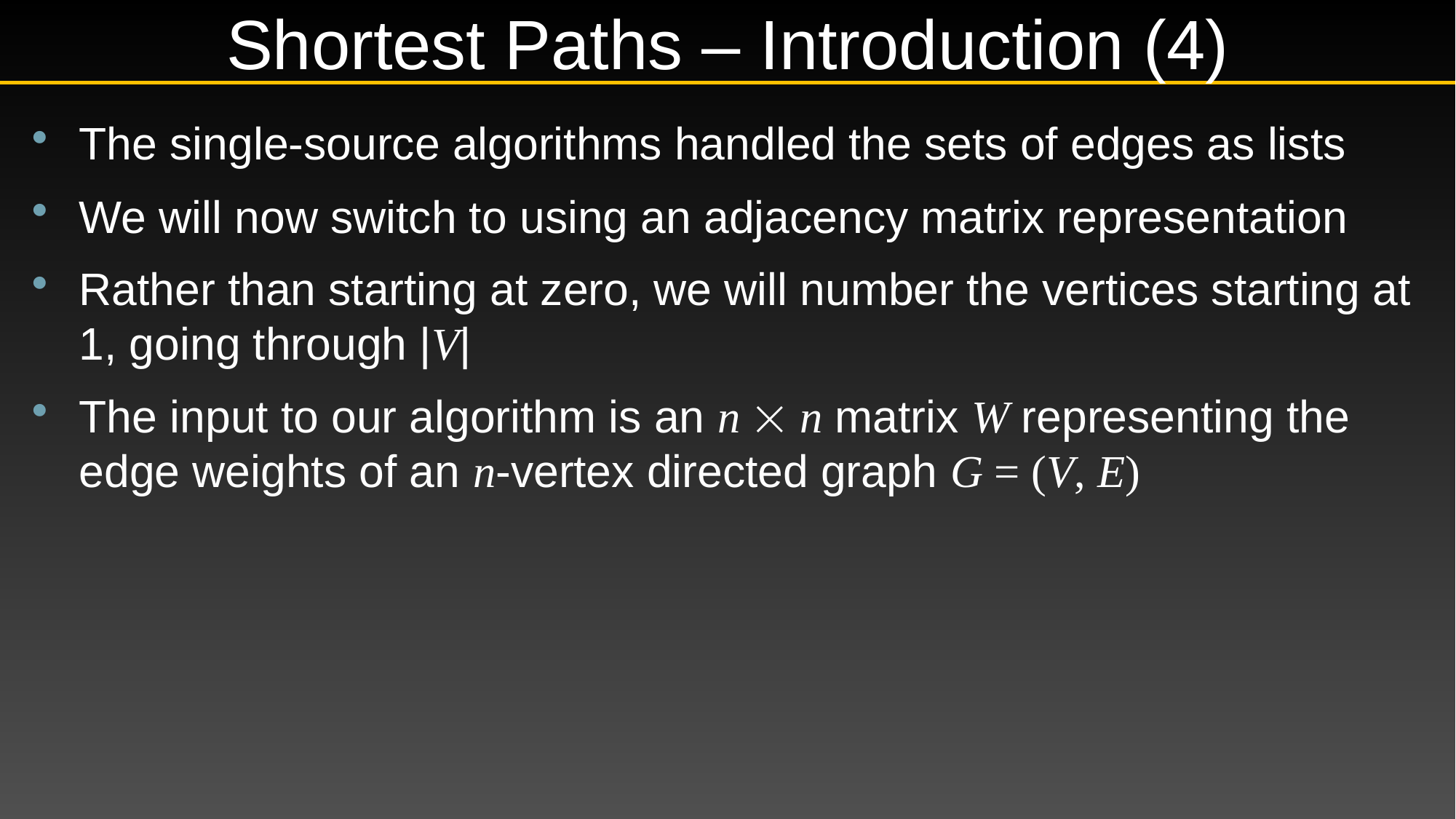

# Shortest Paths – Introduction (4)
The single-source algorithms handled the sets of edges as lists
We will now switch to using an adjacency matrix representation
Rather than starting at zero, we will number the vertices starting at 1, going through |V|
The input to our algorithm is an n × n matrix W representing the edge weights of an n-vertex directed graph G = (V, E)